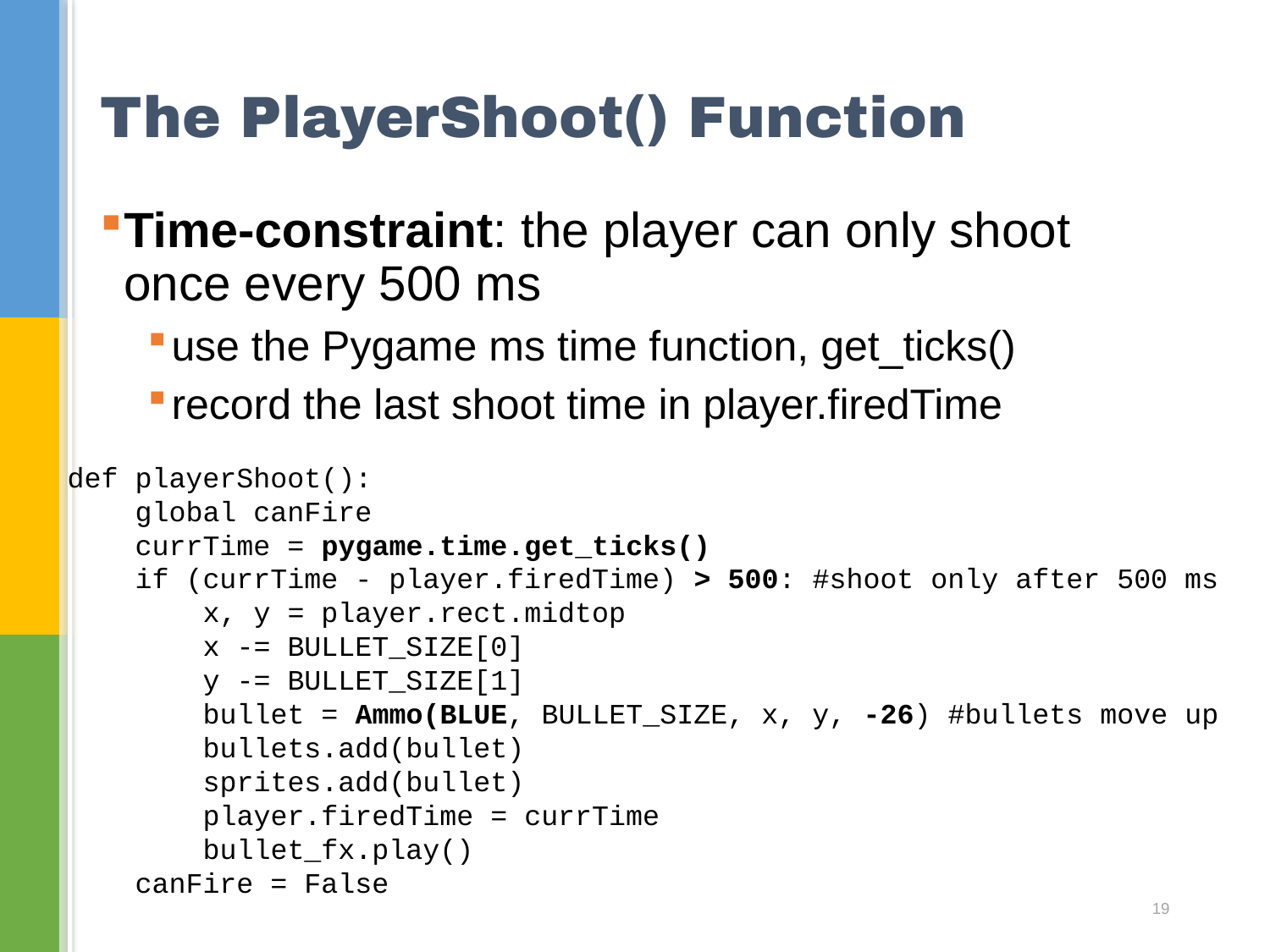

# The PlayerShoot() Function
Time-constraint: the player can only shoot once every 500 ms
use the Pygame ms time function, get_ticks()
record the last shoot time in player.firedTime
def playerShoot():
    global canFire
    currTime = pygame.time.get_ticks()
    if (currTime - player.firedTime) > 500: #shoot only after 500 ms
        x, y = player.rect.midtop
        x -= BULLET_SIZE[0]
        y -= BULLET_SIZE[1]
        bullet = Ammo(BLUE, BULLET_SIZE, x, y, -26) #bullets move up
        bullets.add(bullet)
        sprites.add(bullet)
        player.firedTime = currTime
        bullet_fx.play()
    canFire = False

19